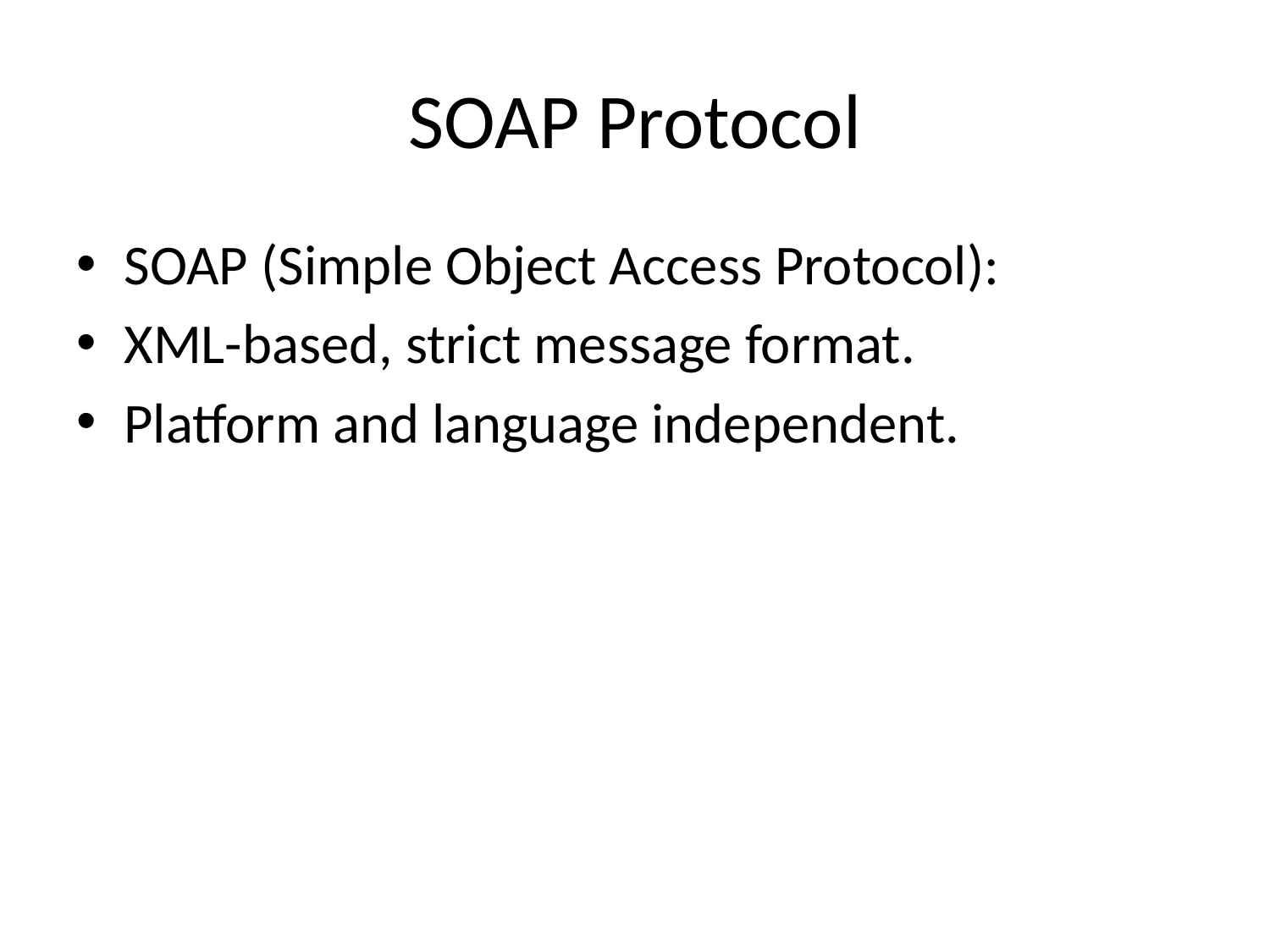

# SOAP Protocol
SOAP (Simple Object Access Protocol):
XML-based, strict message format.
Platform and language independent.